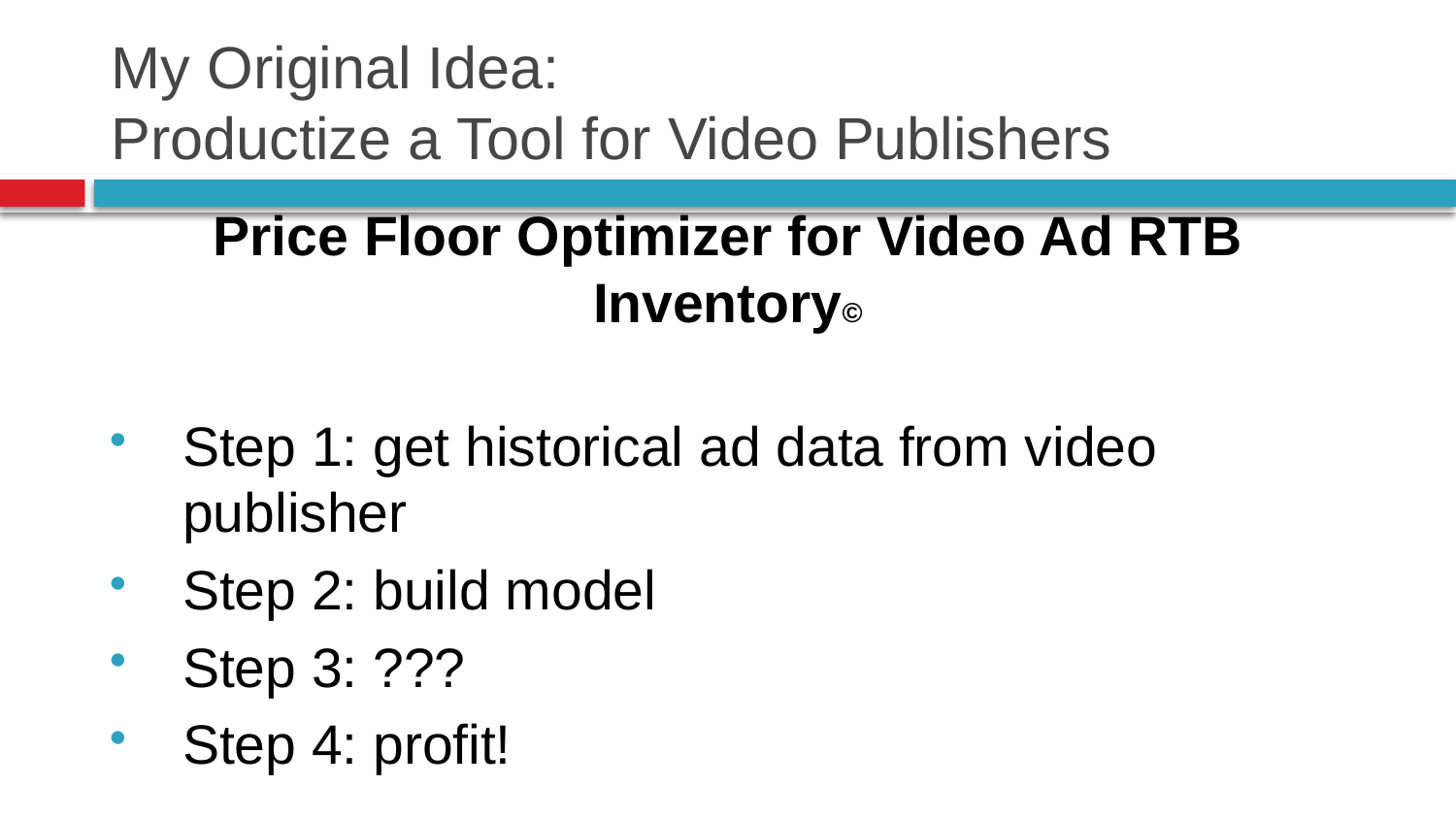

# My Original Idea: Productize a Tool for Video Publishers
Price Floor Optimizer for Video Ad RTB Inventory©
Step 1: get historical ad data from video publisher
Step 2: build model
Step 3: ???
Step 4: profit!